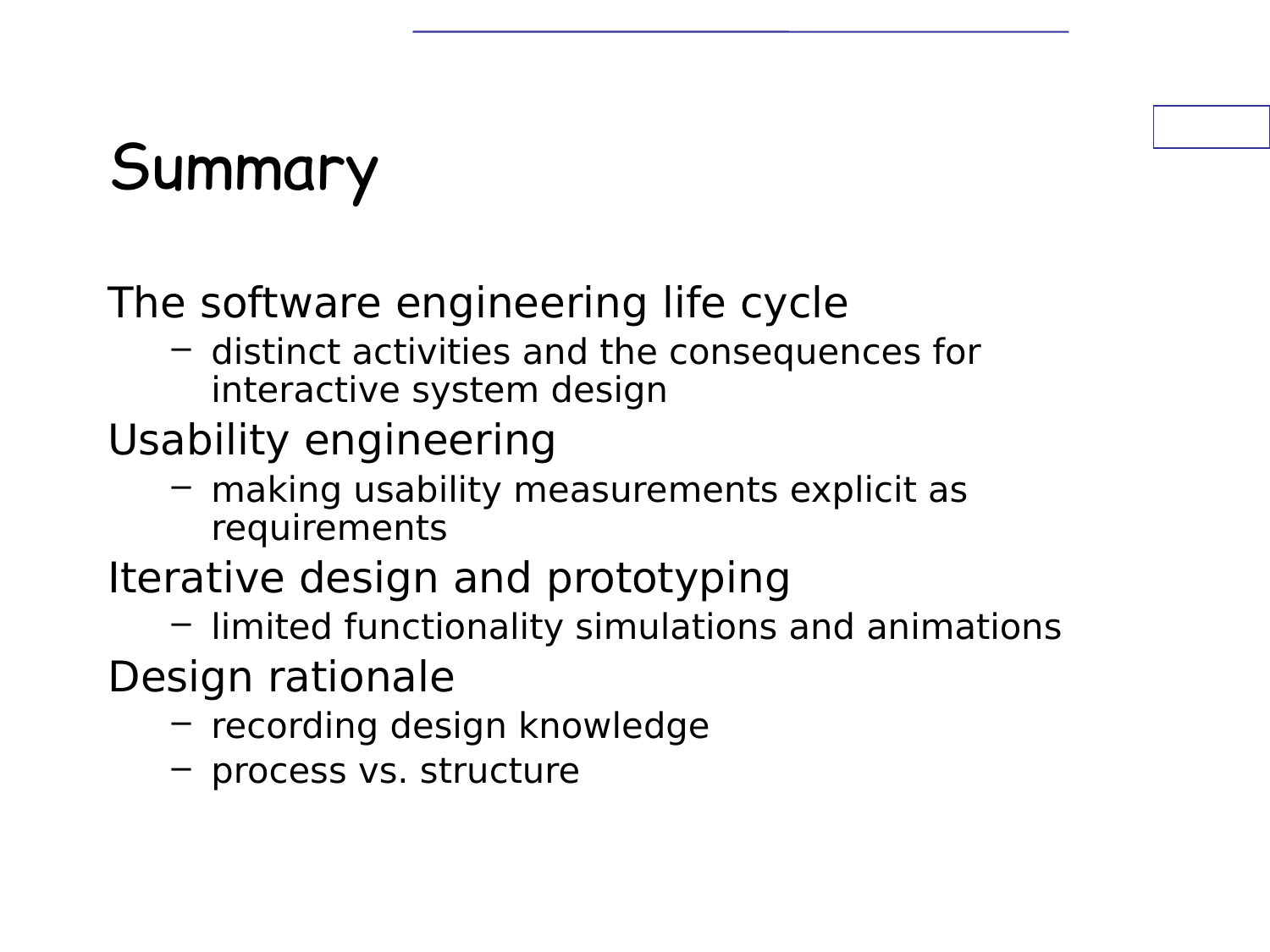

# Summary
The software engineering life cycle
distinct activities and the consequences for interactive system design
Usability engineering
making usability measurements explicit as requirements
Iterative design and prototyping
limited functionality simulations and animations
Design rationale
recording design knowledge
process vs. structure